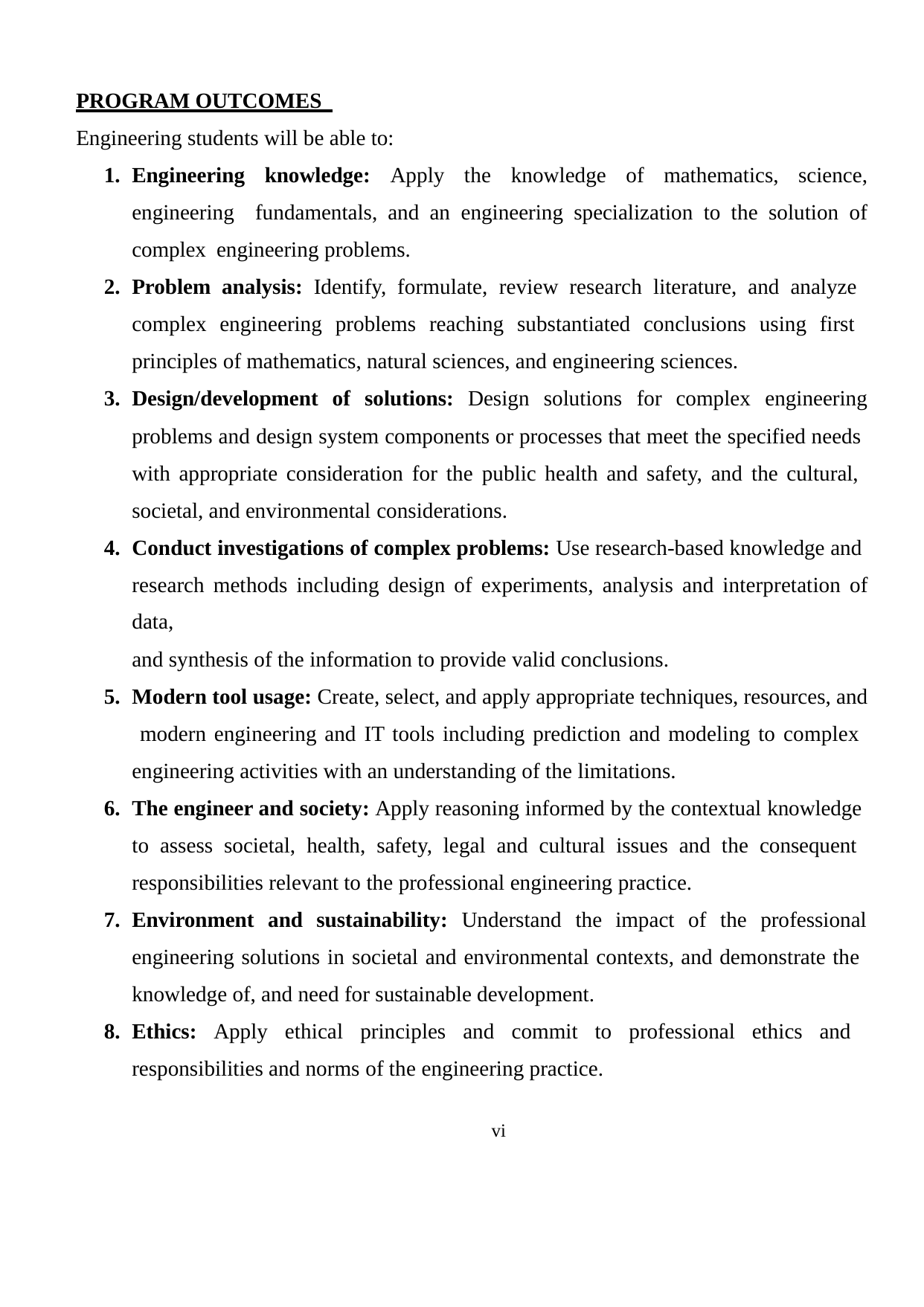

PROGRAM OUTCOMES
Engineering students will be able to:
Engineering knowledge: Apply the knowledge of mathematics, science, engineering  fundamentals, and an engineering specialization to the solution of complex  engineering problems.
Problem analysis: Identify, formulate, review research literature, and analyze  complex engineering problems reaching substantiated conclusions using first  principles of mathematics, natural sciences, and engineering sciences.
Design/development of solutions: Design solutions for complex engineering
problems and design system components or processes that meet the specified needs  with appropriate consideration for the public health and safety, and the cultural,  societal, and environmental considerations.
Conduct investigations of complex problems: Use research-based knowledge and  research methods including design of experiments, analysis and interpretation of data,
and synthesis of the information to provide valid conclusions.
Modern tool usage: Create, select, and apply appropriate techniques, resources, and  modern engineering and IT tools including prediction and modeling to complex  engineering activities with an understanding of the limitations.
The engineer and society: Apply reasoning informed by the contextual knowledge  to assess societal, health, safety, legal and cultural issues and the consequent  responsibilities relevant to the professional engineering practice.
Environment and sustainability: Understand the impact of the professional
engineering solutions in societal and environmental contexts, and demonstrate the  knowledge of, and need for sustainable development.
Ethics: Apply ethical principles and commit to professional ethics and  responsibilities and norms of the engineering practice.

vi